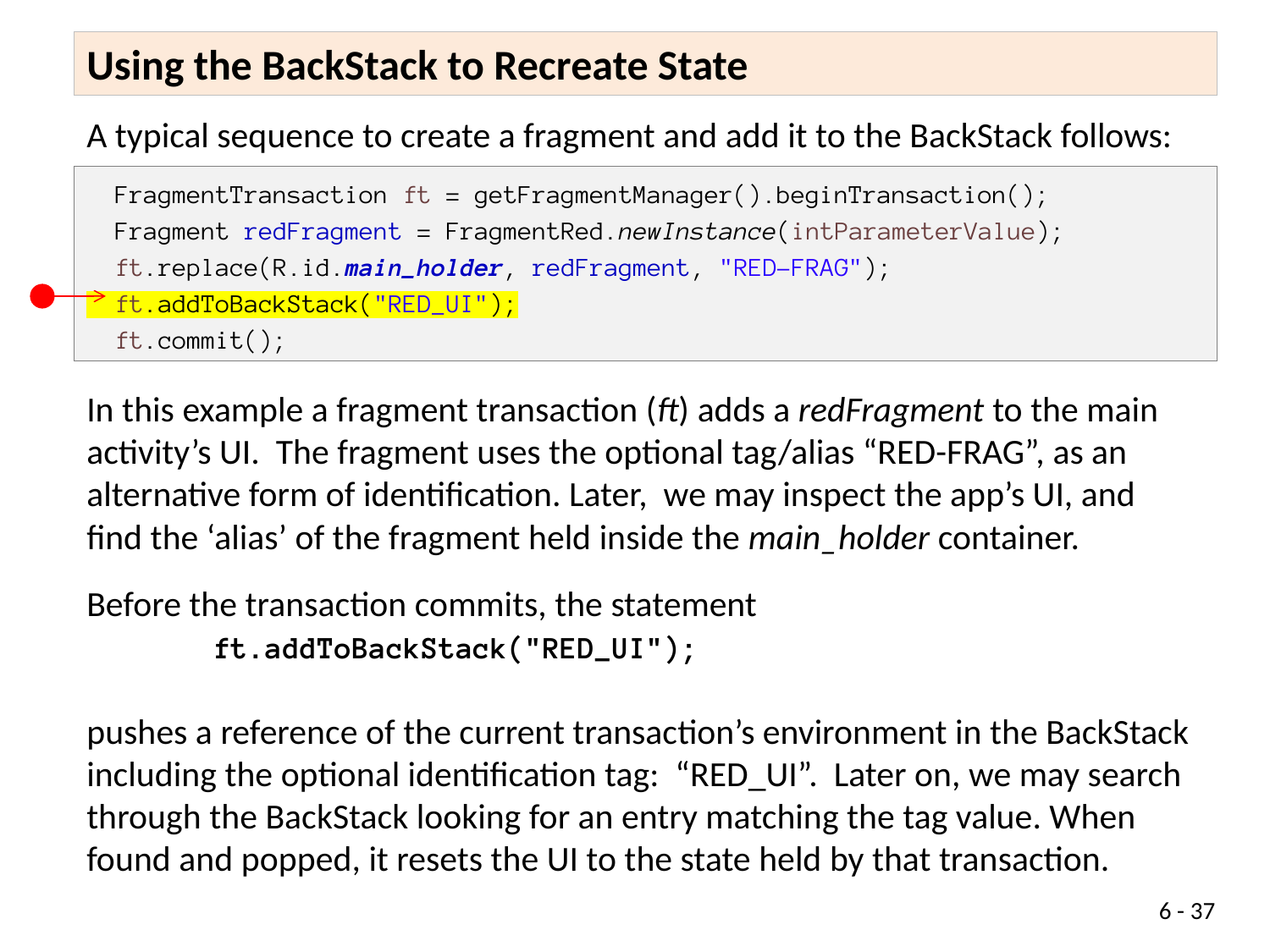

Using the BackStack to Recreate State
A typical sequence to create a fragment and add it to the BackStack follows:
A typical sequence to create a fragment and add it to the stack follows:
  FragmentTransaction ft = getFragmentManager().beginTransaction();
  Fragment redFragment = FragmentRed.newInstance(intParameterValue);
  ft.replace(R.id.main_holder, redFragment, "RED-FRAG");
  ft.addToBackStack("RED_UI");
  ft.commit();

In this example a fragment transaction (ft) adds a redFragment to the main activity’s UI.  The fragment uses the optional tag/alias “RED-FRAG”, as an alternative form of identification. Later,  we may inspect the app’s UI, and find the ‘alias’ of the fragment held inside the main_holder container.

Before the transaction commits, the statement
	ft.addToBackStack("RED_UI");

pushes a reference of the current transaction’s environment in the BackStack including the optional identification tag:  “RED_UI”.  Later on, we may search through the BackStack looking for an entry matching the tag value. When found and popped, it resets the UI to the state held by that transaction.
6 - 37